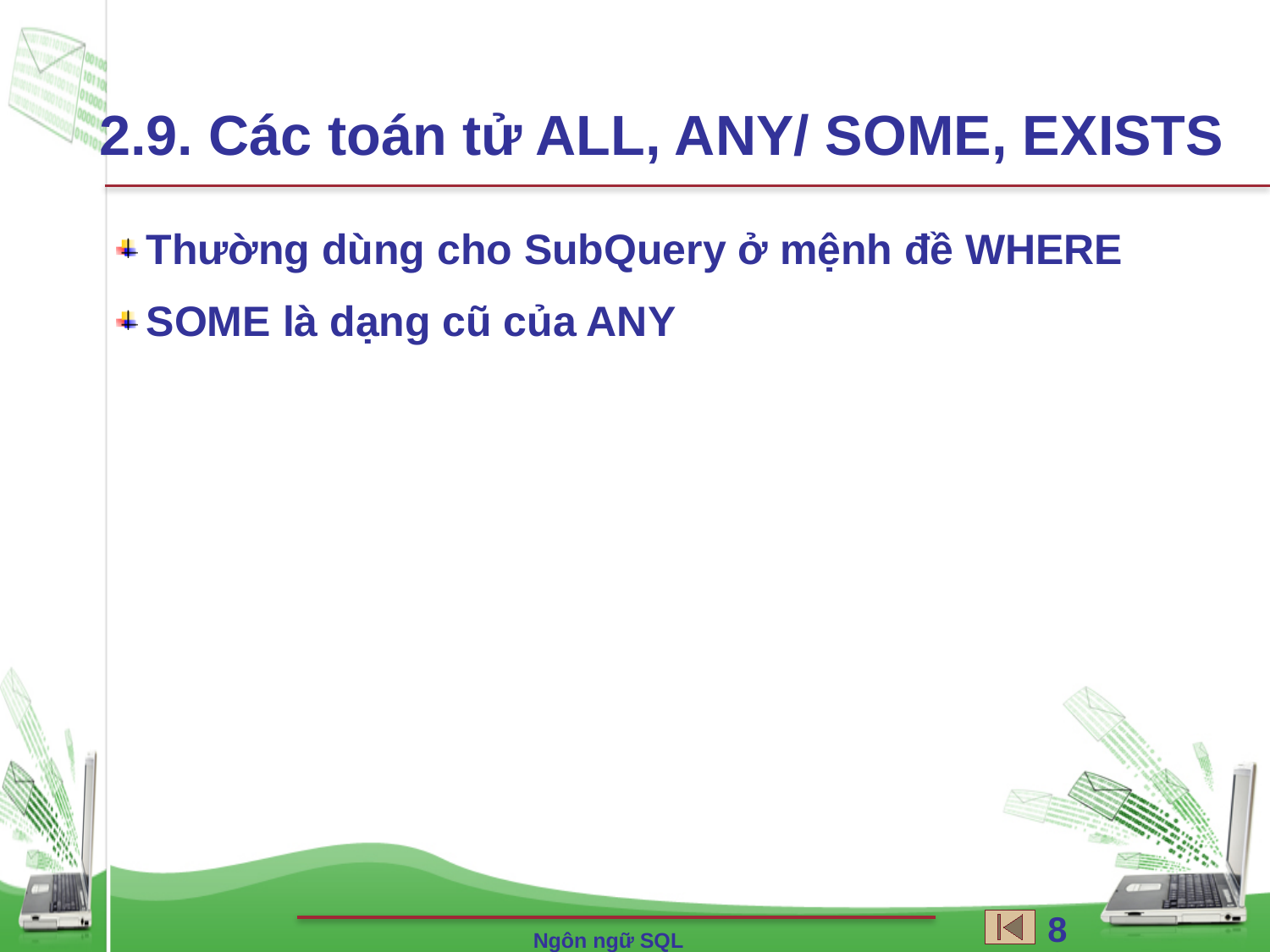

2.9. Các toán tử ALL, ANY/ SOME, EXISTS
Thường dùng cho SubQuery ở mệnh đề WHERE
SOME là dạng cũ của ANY
83
Ngôn ngữ SQL